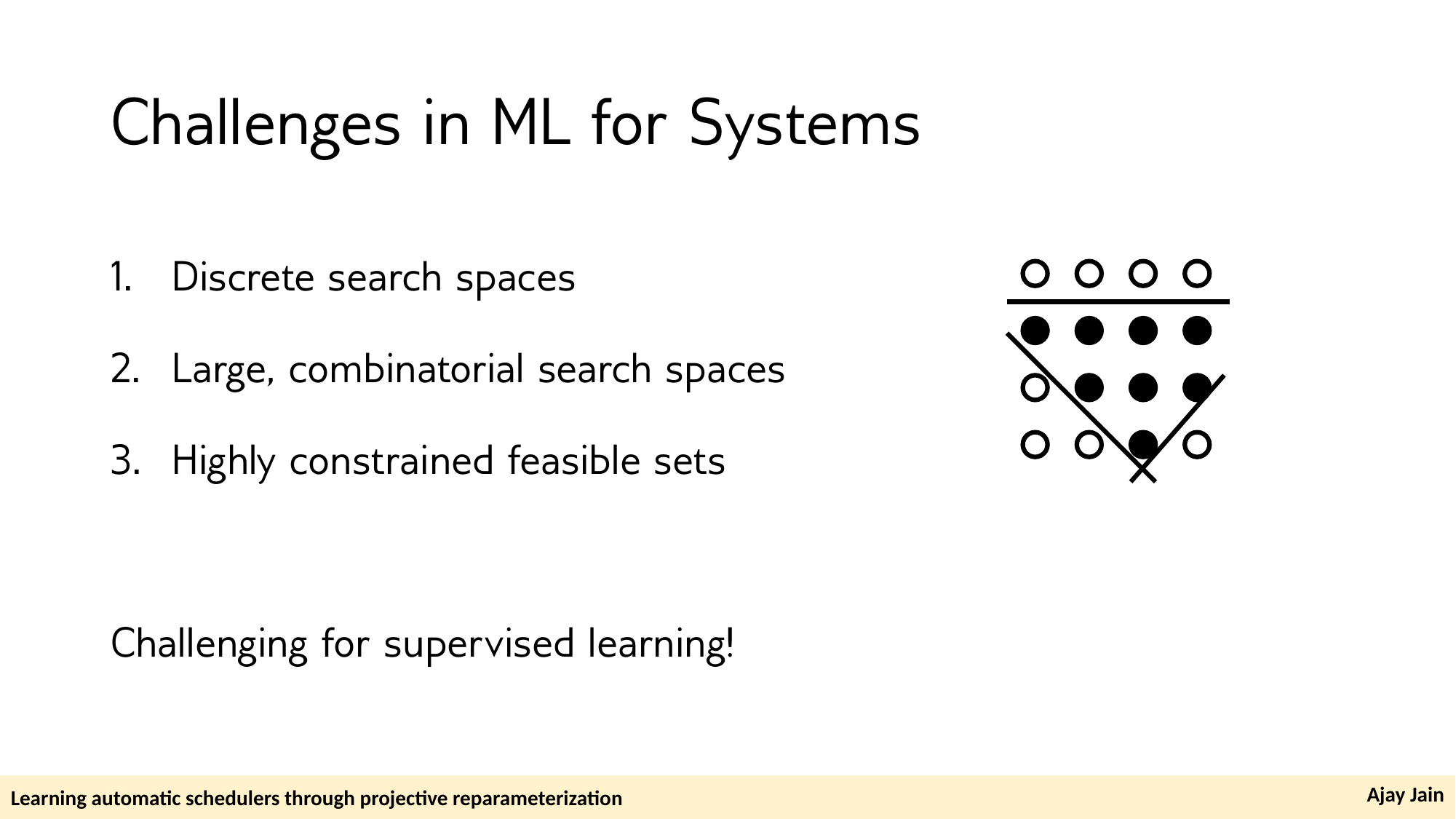

# Challenges in ML for Systems
Discrete search spaces
Large, combinatorial search spaces
Highly constrained feasible sets

Challenging for supervised learning!

Learning automatic schedulers through projective reparameterization
Ajay Jain